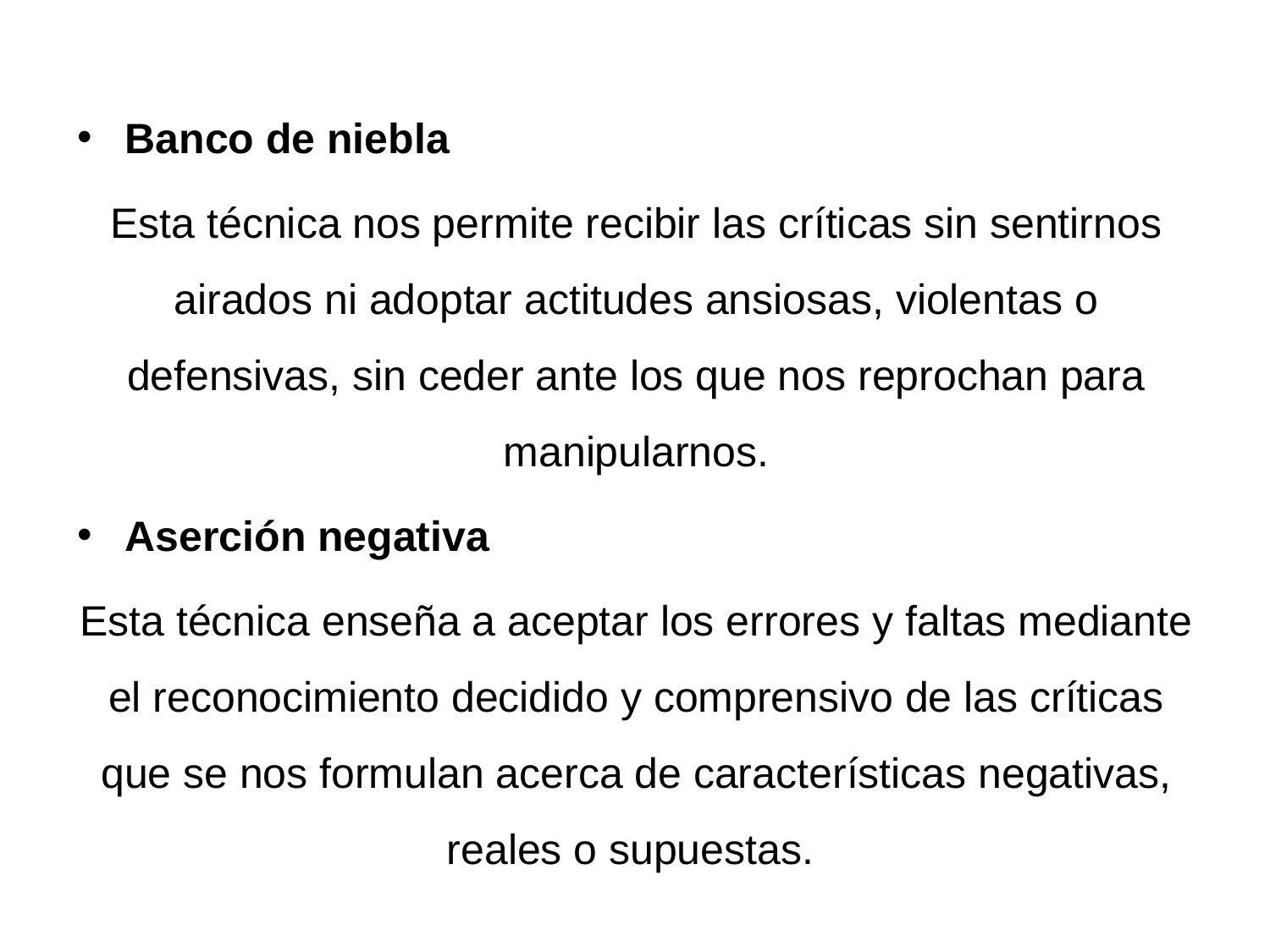

Banco de niebla
Esta técnica nos permite recibir las críticas sin sentirnos airados ni adoptar actitudes ansiosas, violentas o defensivas, sin ceder ante los que nos reprochan para manipularnos.
Aserción negativa
Esta técnica enseña a aceptar los errores y faltas mediante el reconocimiento decidido y comprensivo de las críticas que se nos formulan acerca de características negativas, reales o supuestas.